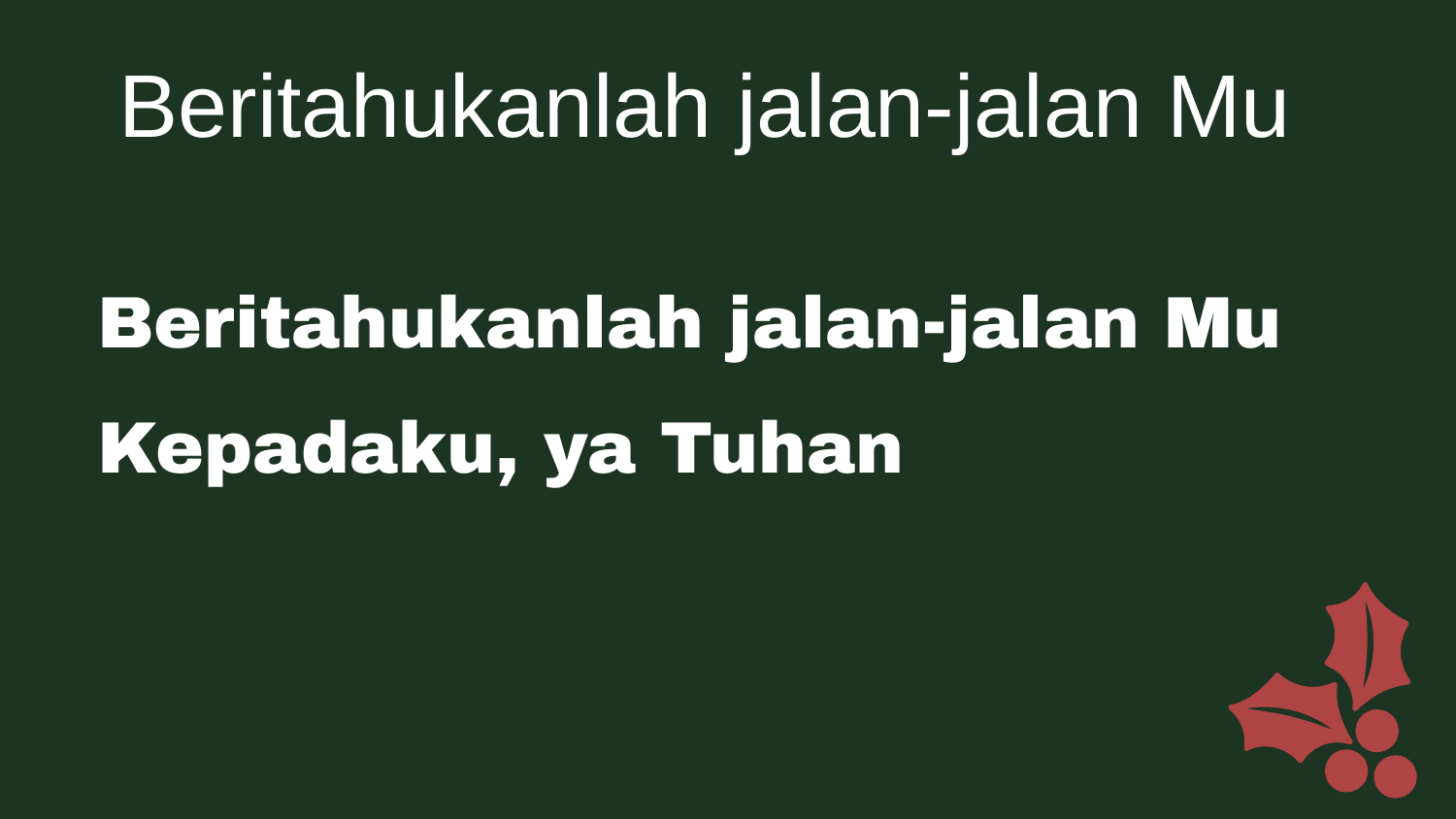

Beritahukanlah jalan-jalan Mu
Beritahukanlah jalan-jalan Mu
Kepadaku, ya Tuhan